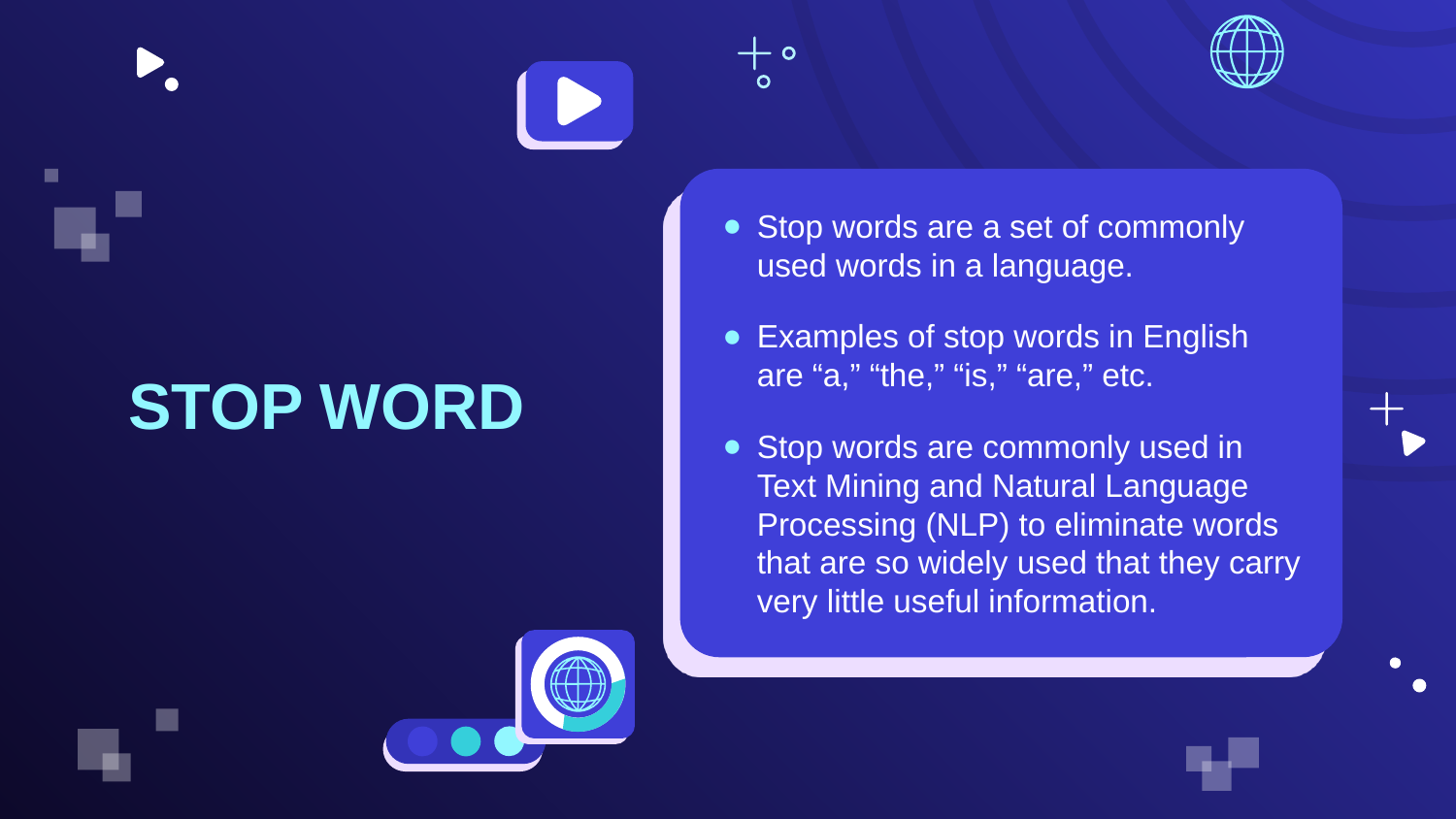

Stop words are a set of commonly used words in a language.
Examples of stop words in English are “a,” “the,” “is,” “are,” etc.
Stop words are commonly used in Text Mining and Natural Language Processing (NLP) to eliminate words that are so widely used that they carry very little useful information.
# STOP WORD